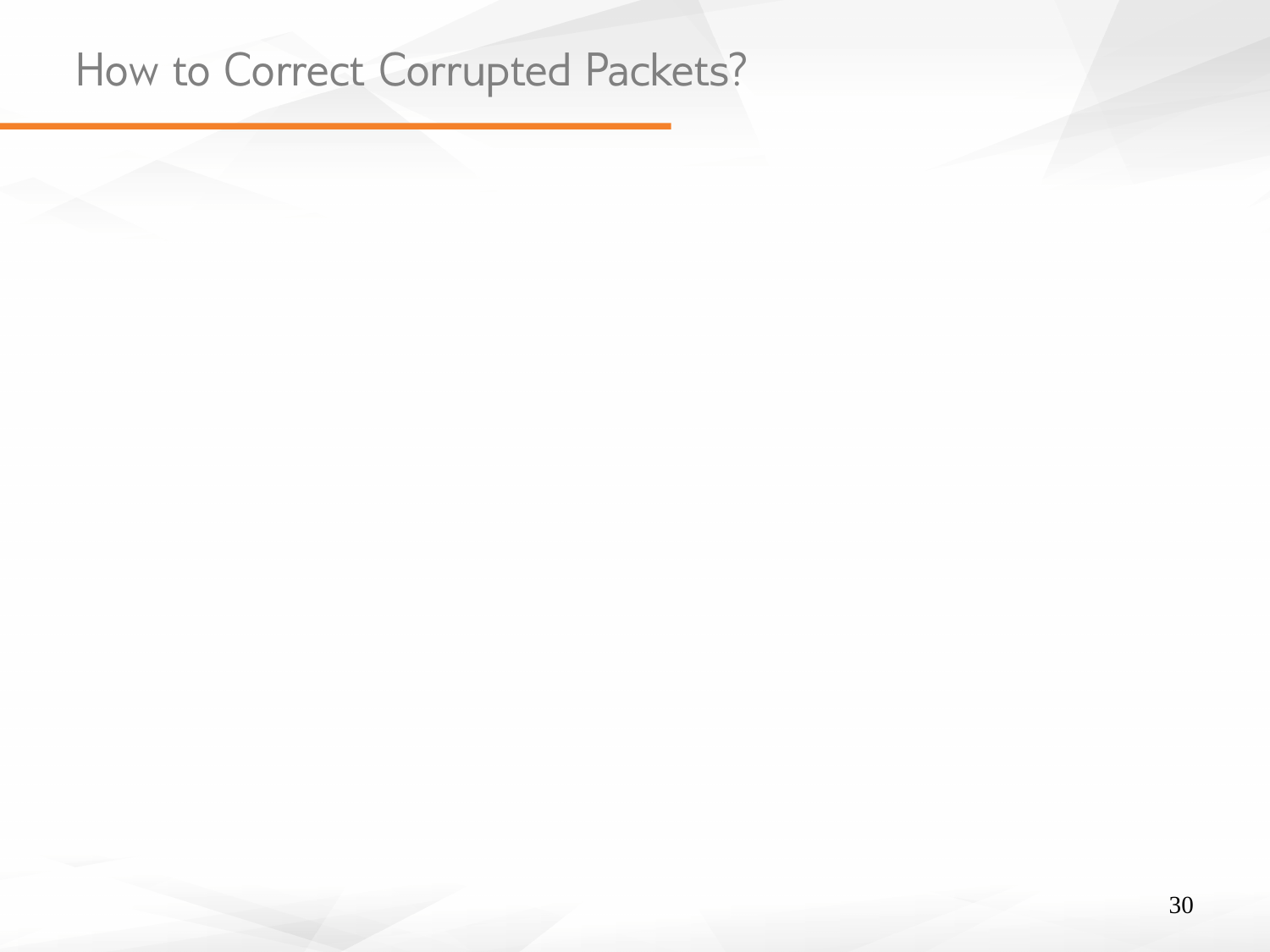

# How to Correct Corrupted Packets?
Retransmission
The receiver detects the corruption in Packet P
The receiver somewhat alerts the sender
The sender retransmits the packet P

Forward Error Correction
The receiver detects the corruption in Packet P
The receiver corrects the corrupted packet without requesting a retransmission by the sender
This is possible with techniques such as Hamming Codes or Crossed Parities (covered earlier).

30